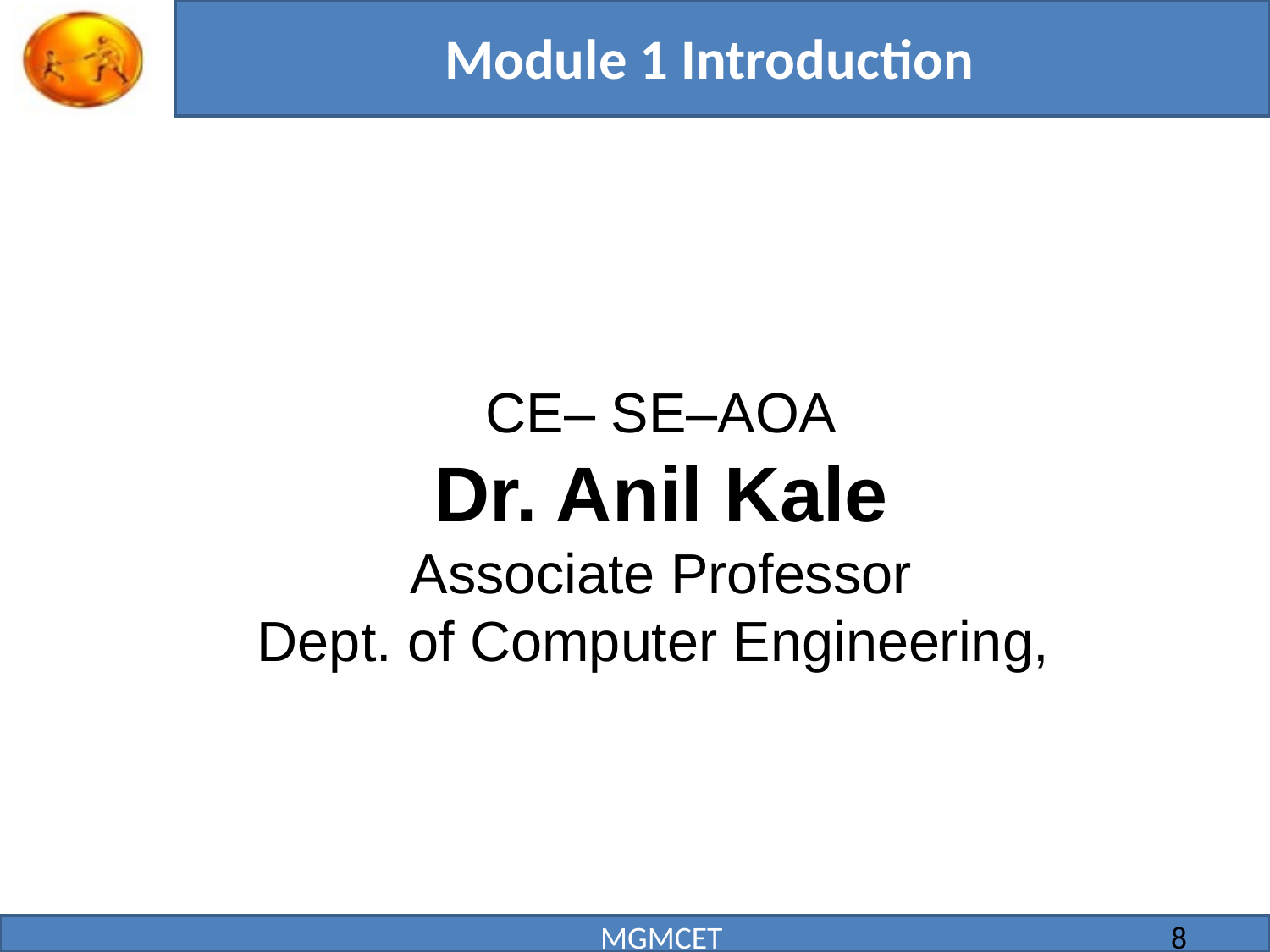

# Module 1 Introduction
CE– SE–AOA
Dr. Anil Kale
Associate Professor
Dept. of Computer Engineering,

MGMCET
8